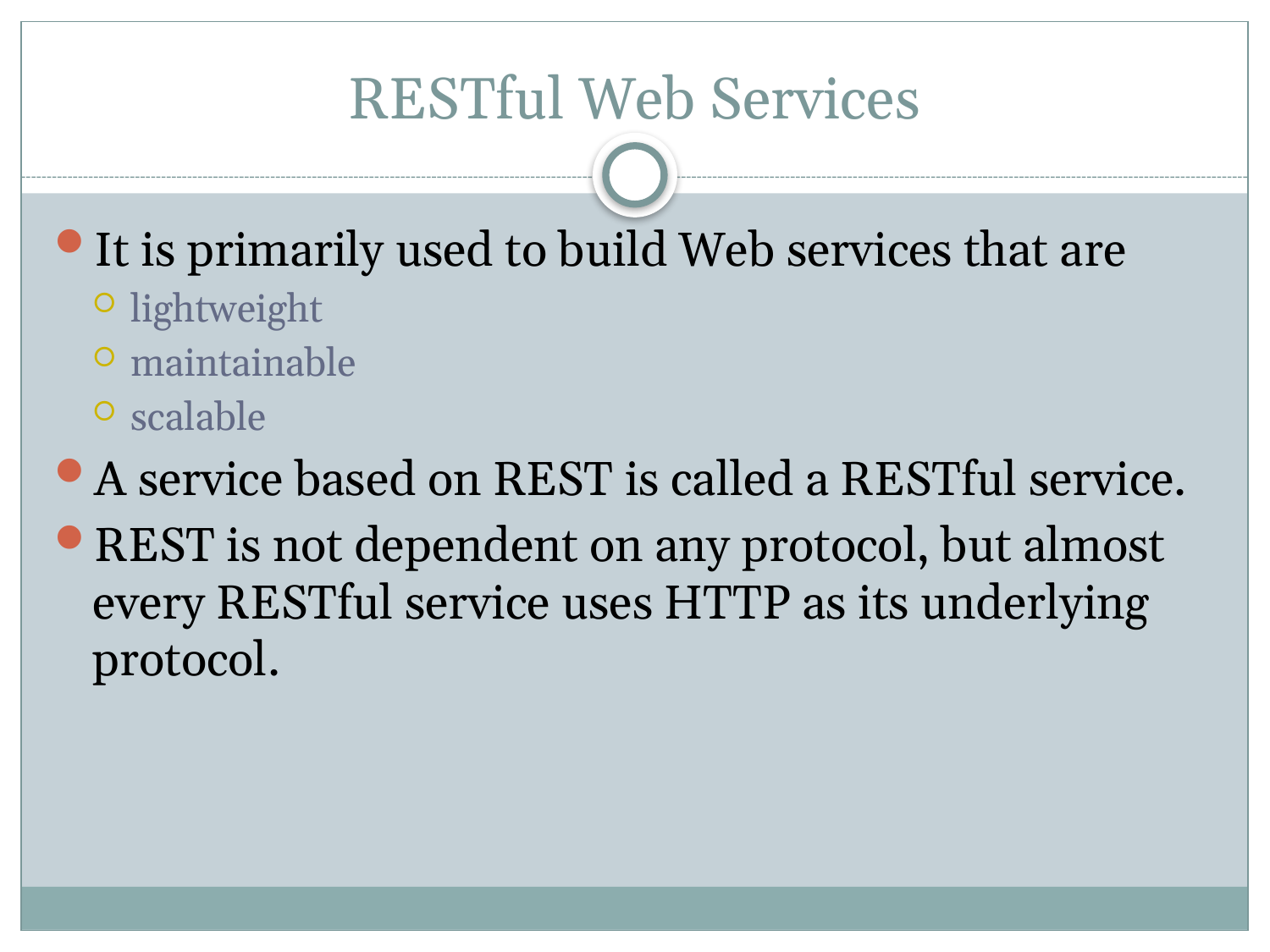

# RESTful Web Services
It is primarily used to build Web services that are
lightweight
maintainable
scalable
A service based on REST is called a RESTful service.
REST is not dependent on any protocol, but almost every RESTful service uses HTTP as its underlying protocol.